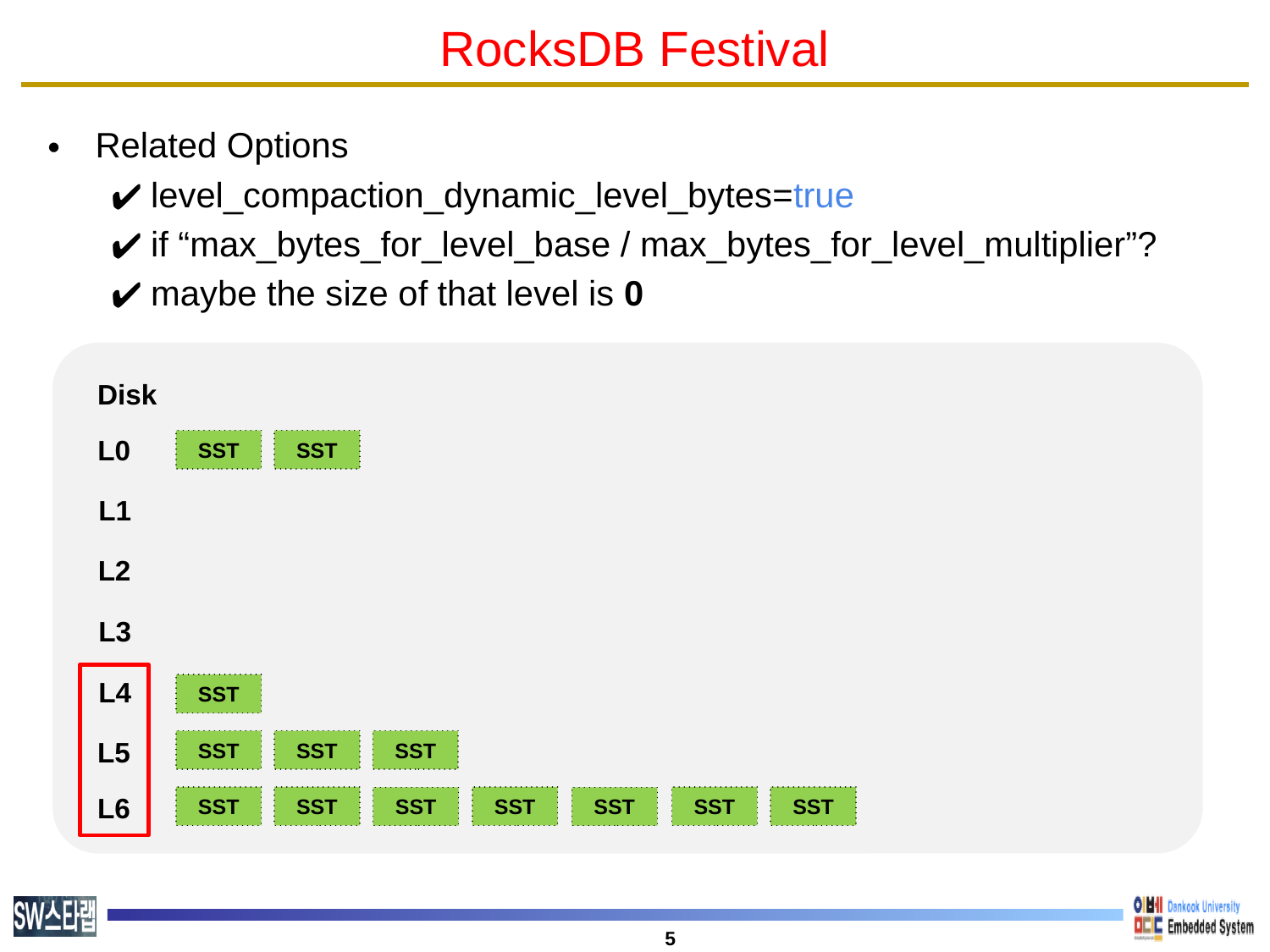

# RocksDB Festival
Related Options
level_compaction_dynamic_level_bytes=true
if “max_bytes_for_level_base / max_bytes_for_level_multiplier”?
maybe the size of that level is 0

Disk
L0
SST
SST
L1
L2
L3

L4
SST
L5
SST
SST
SST
L6
SST
SST
SST
SST
SST
SST
SST
5